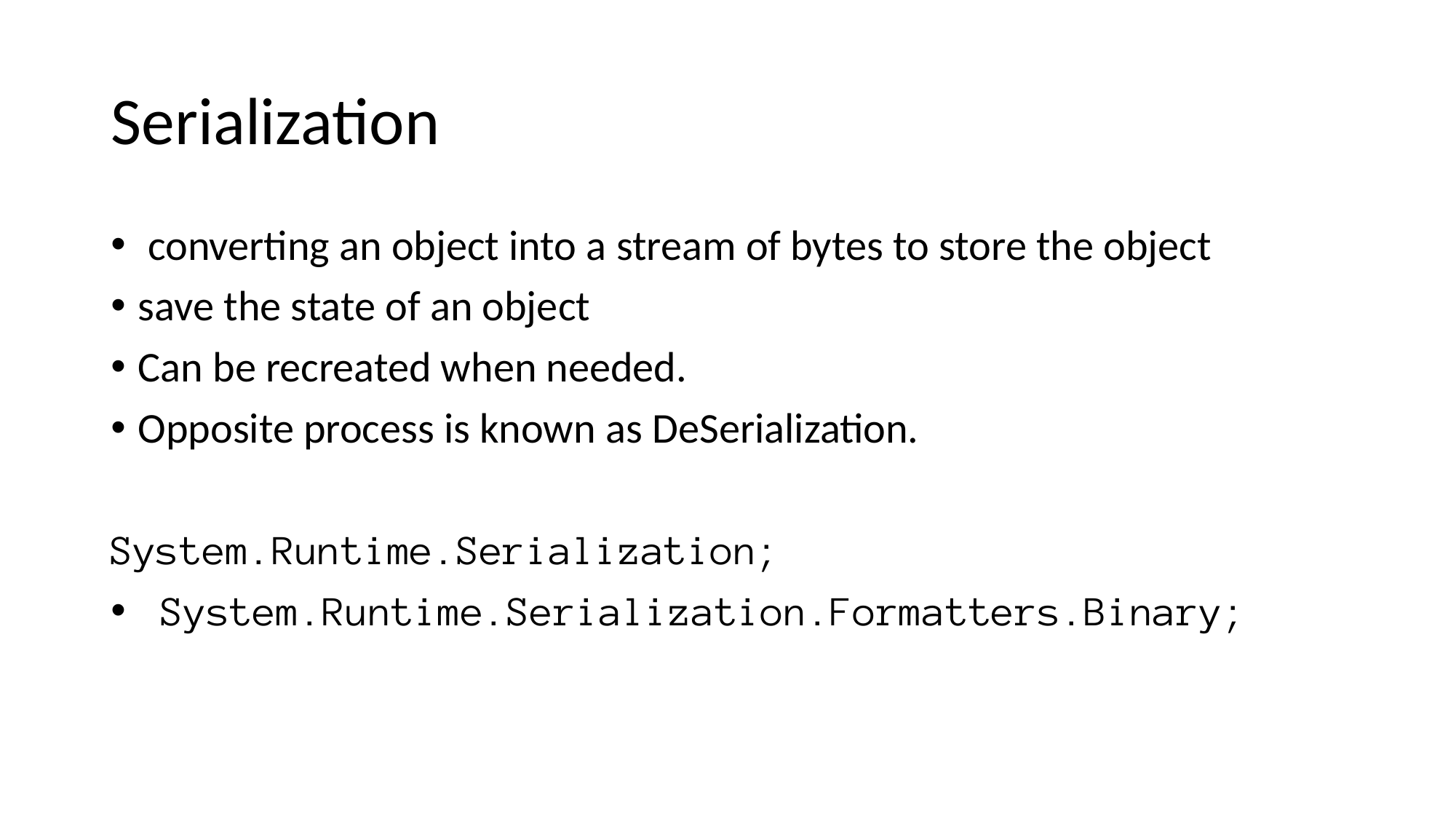

# Serialization
 converting an object into a stream of bytes to store the object
save the state of an object
Can be recreated when needed.
Opposite process is known as DeSerialization.

System.Runtime.Serialization;
 System.Runtime.Serialization.Formatters.Binary;